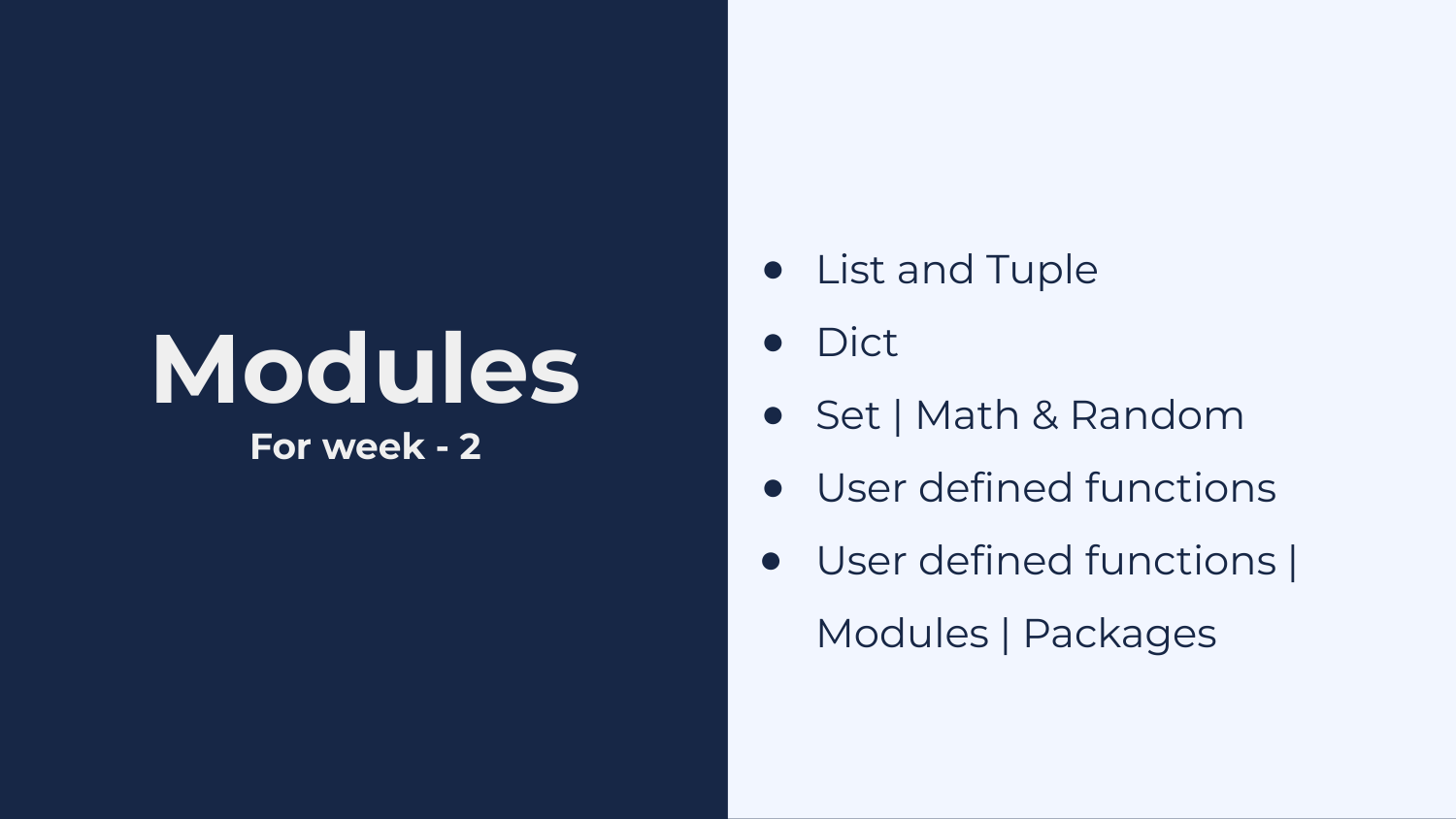

List and Tuple
Dict
Set | Math & Random
User defined functions
User defined functions | Modules | Packages
# Modules For week - 2